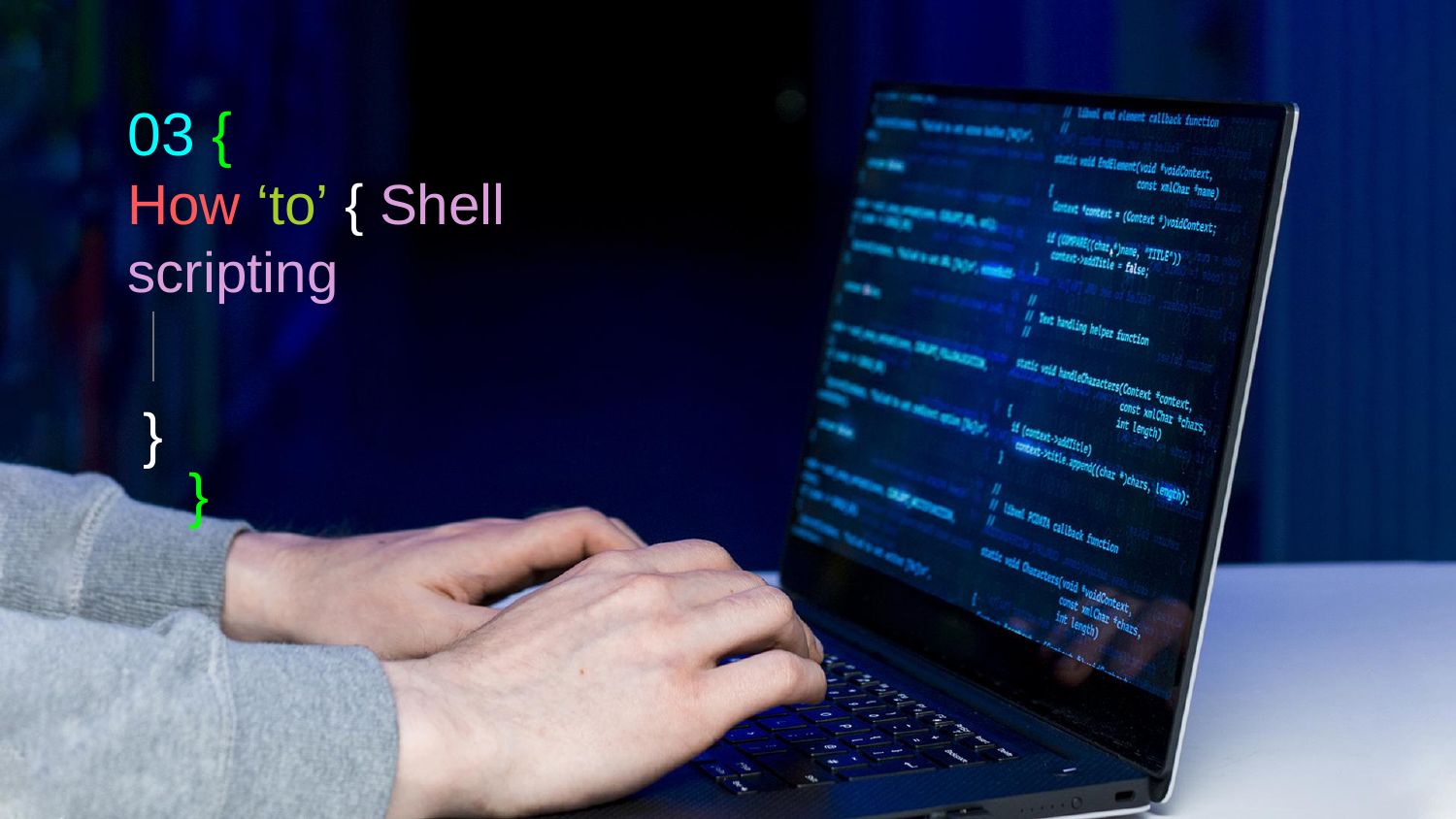

# 03 {
How ‘to’ { Shell
scripting
}
}